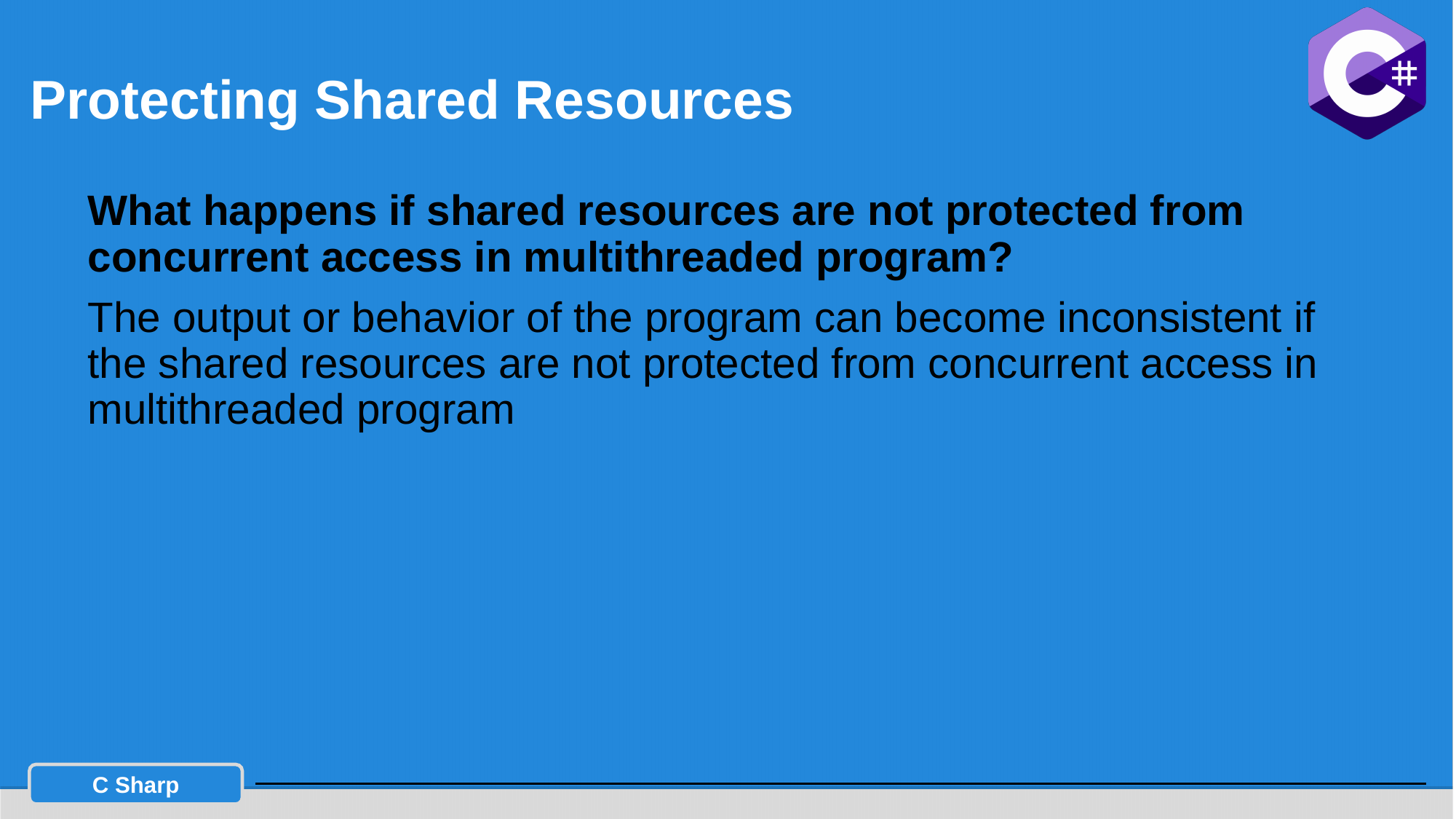

# Protecting Shared Resources
What happens if shared resources are not protected from concurrent access in multithreaded program?
The output or behavior of the program can become inconsistent if the shared resources are not protected from concurrent access in multithreaded program